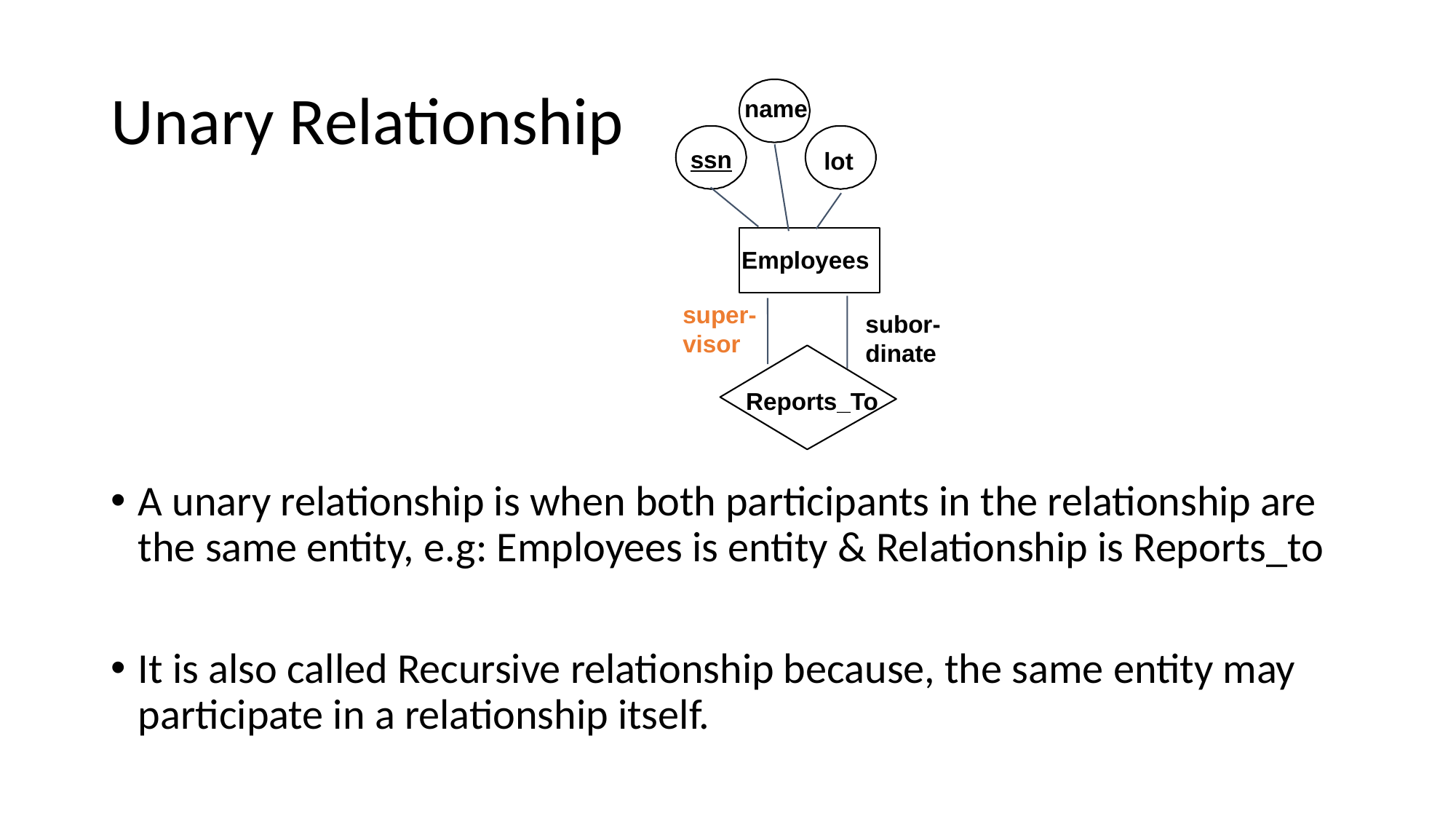

# Unary Relationship

name

ssn
lot

Employees
super-visor

subor-dinate

Reports_To
A unary relationship is when both participants in the relationship are the same entity, e.g: Employees is entity & Relationship is Reports_to

It is also called Recursive relationship because, the same entity may participate in a relationship itself.